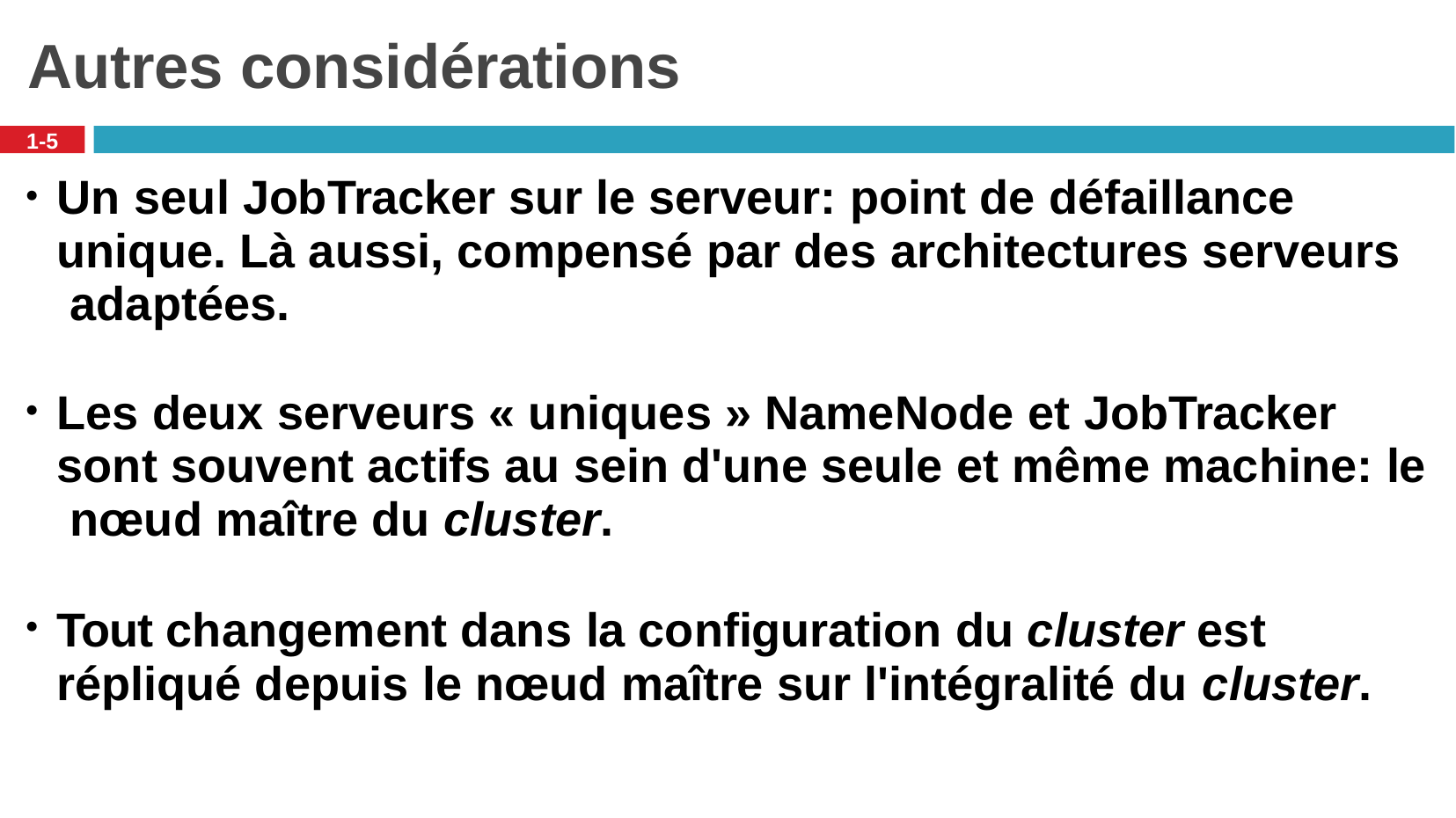

# Autres considérations
1-5
Un seul JobTracker sur le serveur: point de défaillance  unique. Là aussi, compensé par des architectures serveurs  adaptées.

Les deux serveurs « uniques » NameNode et JobTracker  sont souvent actifs au sein d'une seule et même machine: le  nœud maître du cluster.

Tout changement dans la configuration du cluster est  répliqué depuis le nœud maître sur l'intégralité du cluster.